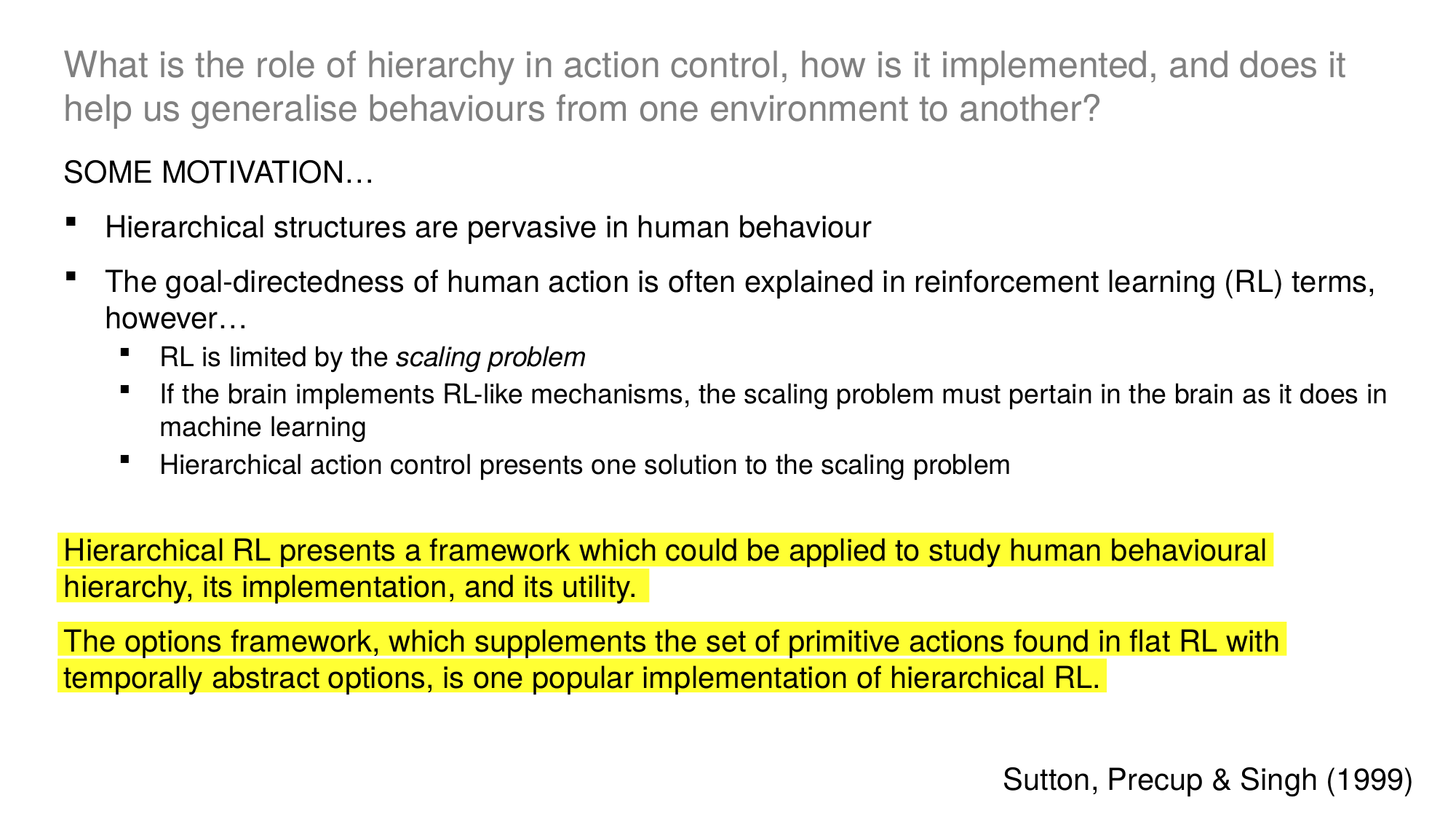

What is the role of hierarchy in action control, how is it implemented, and does it help us generalise behaviours from one environment to another?
SOME MOTIVATION…
Hierarchical structures are pervasive in human behaviour
The goal-directedness of human action is often explained in reinforcement learning (RL) terms, however…
RL is limited by the scaling problem
If the brain implements RL-like mechanisms, the scaling problem must pertain in the brain as it does in machine learning
Hierarchical action control presents one solution to the scaling problem

Hierarchical RL presents a framework which could be applied to study human behavioural hierarchy, its implementation, and its utility.
The options framework, which supplements the set of primitive actions found in flat RL with temporally abstract options, is one popular implementation of hierarchical RL.

Sutton, Precup & Singh (1999)